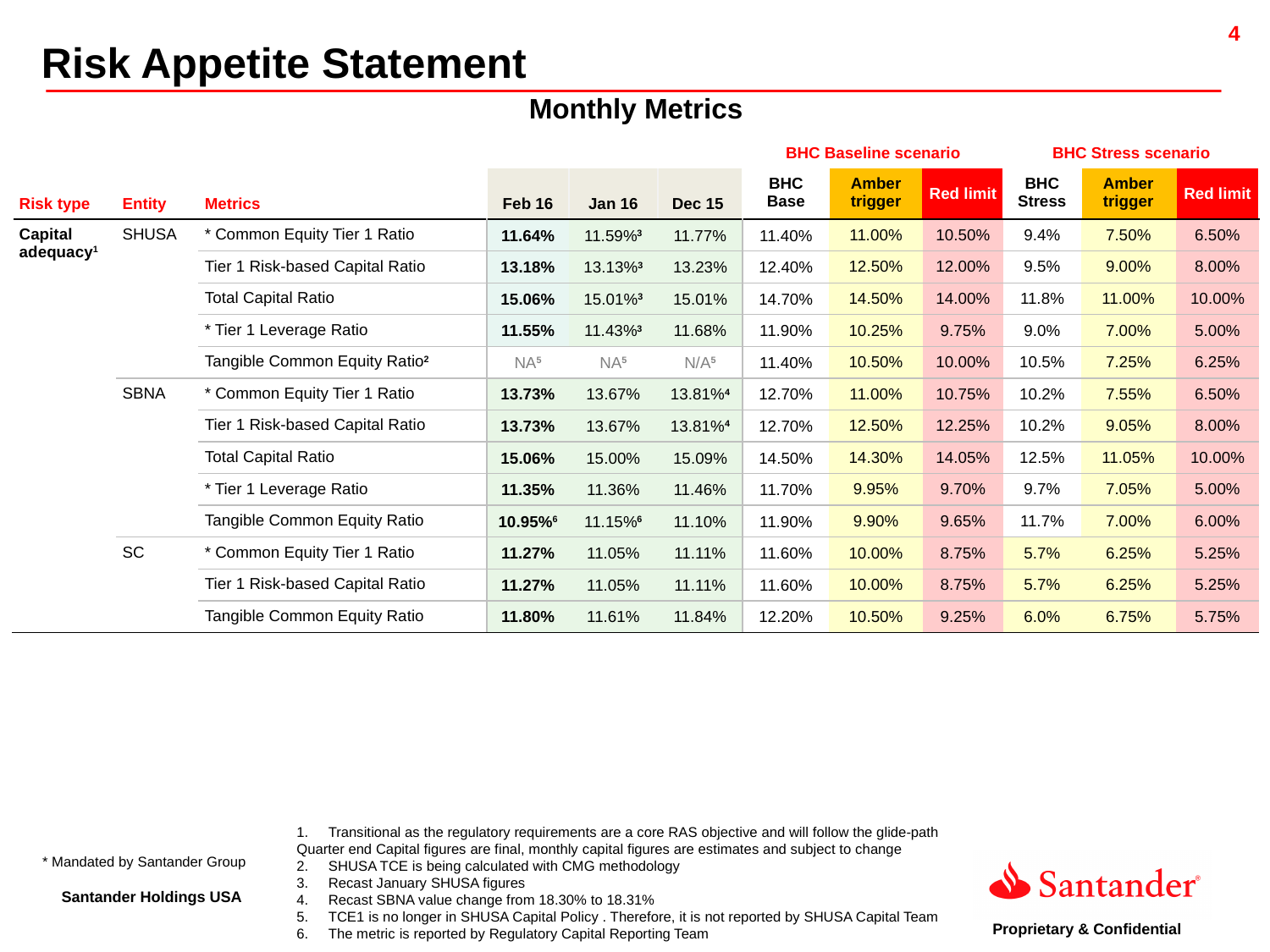

Risk Appetite Statement
| Monthly Metrics |  |  |  |  |  |  |  |  |  |  |  |
| --- | --- | --- | --- | --- | --- | --- | --- | --- | --- | --- | --- |
| Risk type | Entity | Metrics |  |  |  | BHC Baseline scenario |  |  | BHC Stress scenario |  |  |
|  |  |  | Feb 16 | Jan 16 | Dec 15 | BHC Base | Amber trigger | Red limit | BHC Stress | Amber trigger | Red limit |
| Capital adequacy1 | SHUSA | \* Common Equity Tier 1 Ratio | 11.64% | 11.59%3 | 11.77% | 11.40% | 11.00% | 10.50% | 9.4% | 7.50% | 6.50% |
|  |  | Tier 1 Risk-based Capital Ratio | 13.18% | 13.13%3 | 13.23% | 12.40% | 12.50% | 12.00% | 9.5% | 9.00% | 8.00% |
|  |  | Total Capital Ratio | 15.06% | 15.01%3 | 15.01% | 14.70% | 14.50% | 14.00% | 11.8% | 11.00% | 10.00% |
|  |  | \* Tier 1 Leverage Ratio | 11.55% | 11.43%3 | 11.68% | 11.90% | 10.25% | 9.75% | 9.0% | 7.00% | 5.00% |
|  |  | Tangible Common Equity Ratio2 | NA5 | NA5 | N/A5 | 11.40% | 10.50% | 10.00% | 10.5% | 7.25% | 6.25% |
|  | SBNA | \* Common Equity Tier 1 Ratio | 13.73% | 13.67% | 13.81%4 | 12.70% | 11.00% | 10.75% | 10.2% | 7.55% | 6.50% |
|  |  | Tier 1 Risk-based Capital Ratio | 13.73% | 13.67% | 13.81%4 | 12.70% | 12.50% | 12.25% | 10.2% | 9.05% | 8.00% |
|  |  | Total Capital Ratio | 15.06% | 15.00% | 15.09% | 14.50% | 14.30% | 14.05% | 12.5% | 11.05% | 10.00% |
|  |  | \* Tier 1 Leverage Ratio | 11.35% | 11.36% | 11.46% | 11.70% | 9.95% | 9.70% | 9.7% | 7.05% | 5.00% |
|  |  | Tangible Common Equity Ratio | 10.95%6 | 11.15%6 | 11.10% | 11.90% | 9.90% | 9.65% | 11.7% | 7.00% | 6.00% |
|  | SC | \* Common Equity Tier 1 Ratio | 11.27% | 11.05% | 11.11% | 11.60% | 10.00% | 8.75% | 5.7% | 6.25% | 5.25% |
|  |  | Tier 1 Risk-based Capital Ratio | 11.27% | 11.05% | 11.11% | 11.60% | 10.00% | 8.75% | 5.7% | 6.25% | 5.25% |
|  |  | Tangible Common Equity Ratio | 11.80% | 11.61% | 11.84% | 12.20% | 10.50% | 9.25% | 6.0% | 6.75% | 5.75% |
Transitional as the regulatory requirements are a core RAS objective and will follow the glide-path
Quarter end Capital figures are final, monthly capital figures are estimates and subject to change
SHUSA TCE is being calculated with CMG methodology
Recast January SHUSA figures
Recast SBNA value change from 18.30% to 18.31%
TCE1 is no longer in SHUSA Capital Policy . Therefore, it is not reported by SHUSA Capital Team
The metric is reported by Regulatory Capital Reporting Team
* Mandated by Santander Group